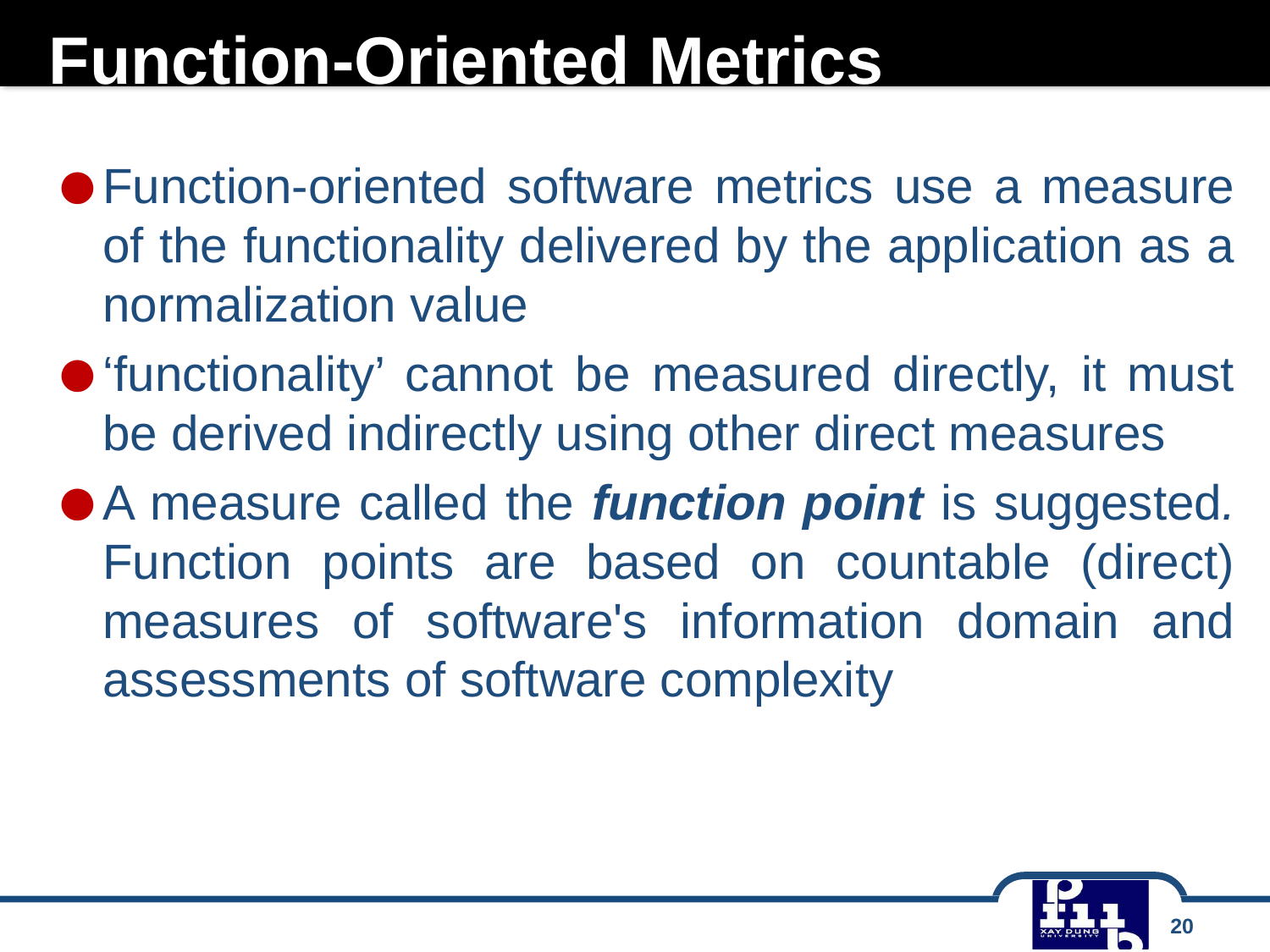

# Function-Oriented Metrics
Function-oriented software metrics use a measure of the functionality delivered by the application as a normalization value
‘functionality’ cannot be measured directly, it must be derived indirectly using other direct measures
A measure called the function point is suggested. Function points are based on countable (direct) measures of software's information domain and assessments of software complexity
20